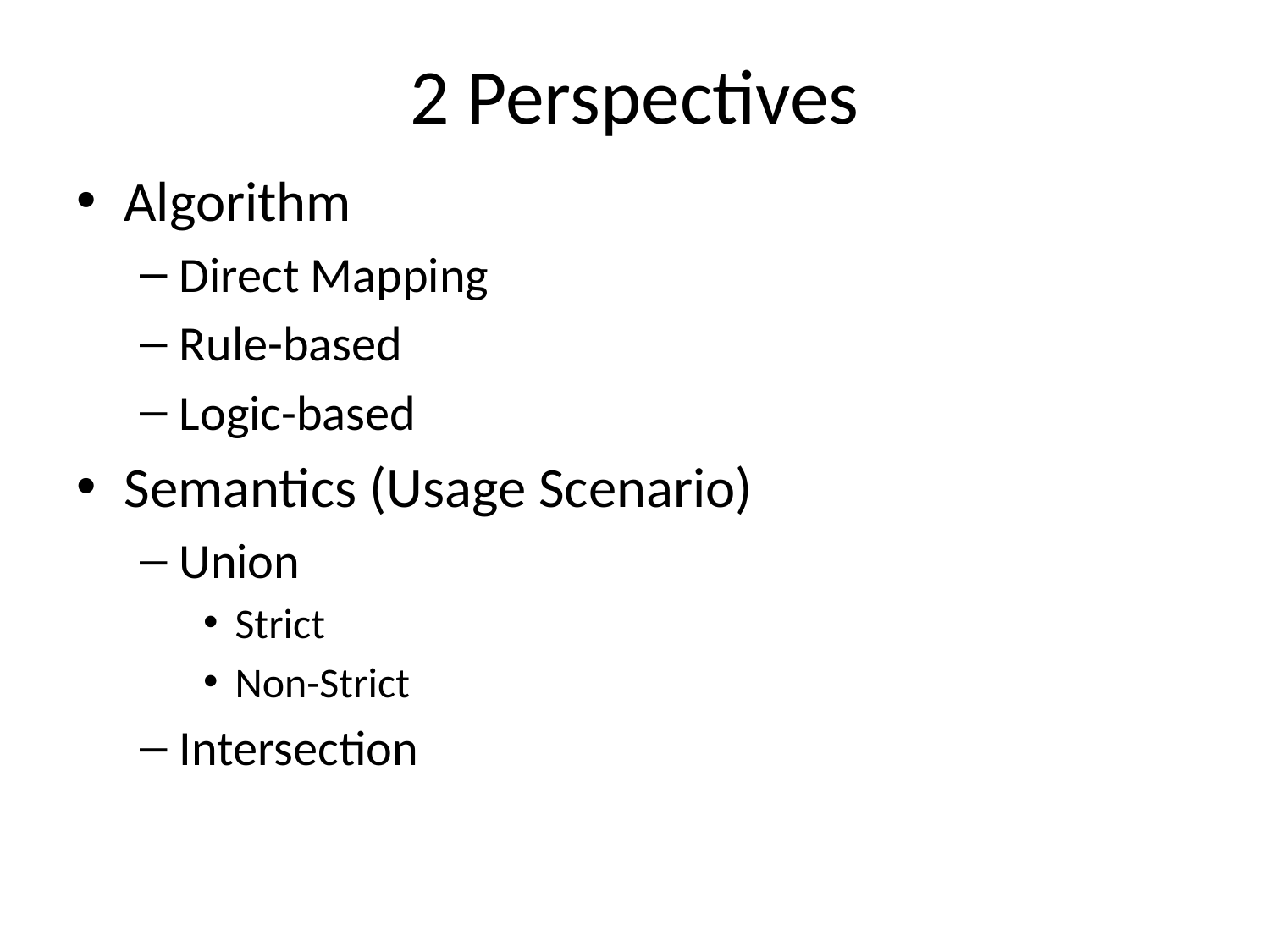

# 2 Perspectives
Algorithm
Direct Mapping
Rule-based
Logic-based
Semantics (Usage Scenario)
Union
Strict
Non-Strict
Intersection